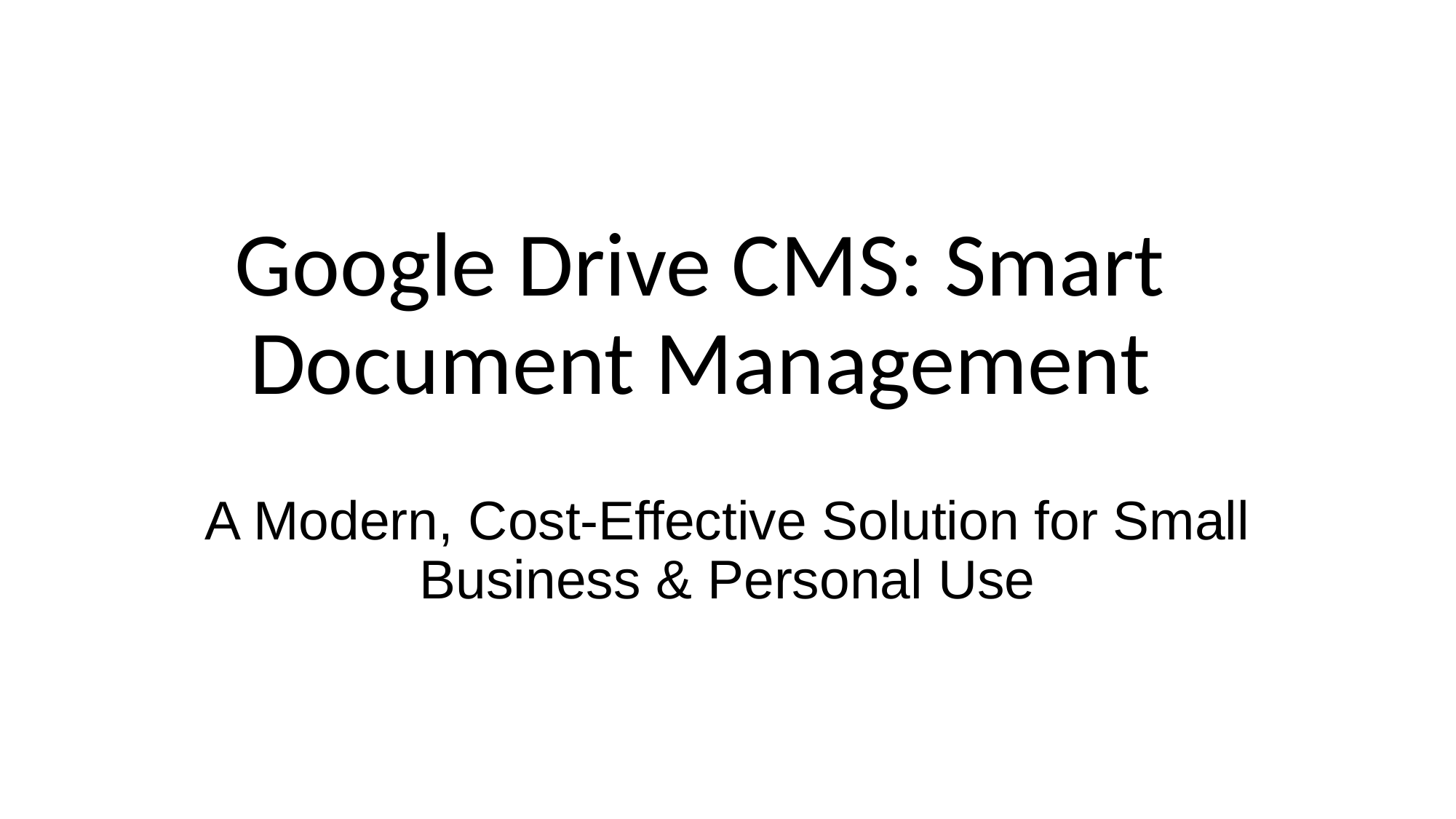

# Google Drive CMS: Smart Document Management
A Modern, Cost-Effective Solution for Small Business & Personal Use